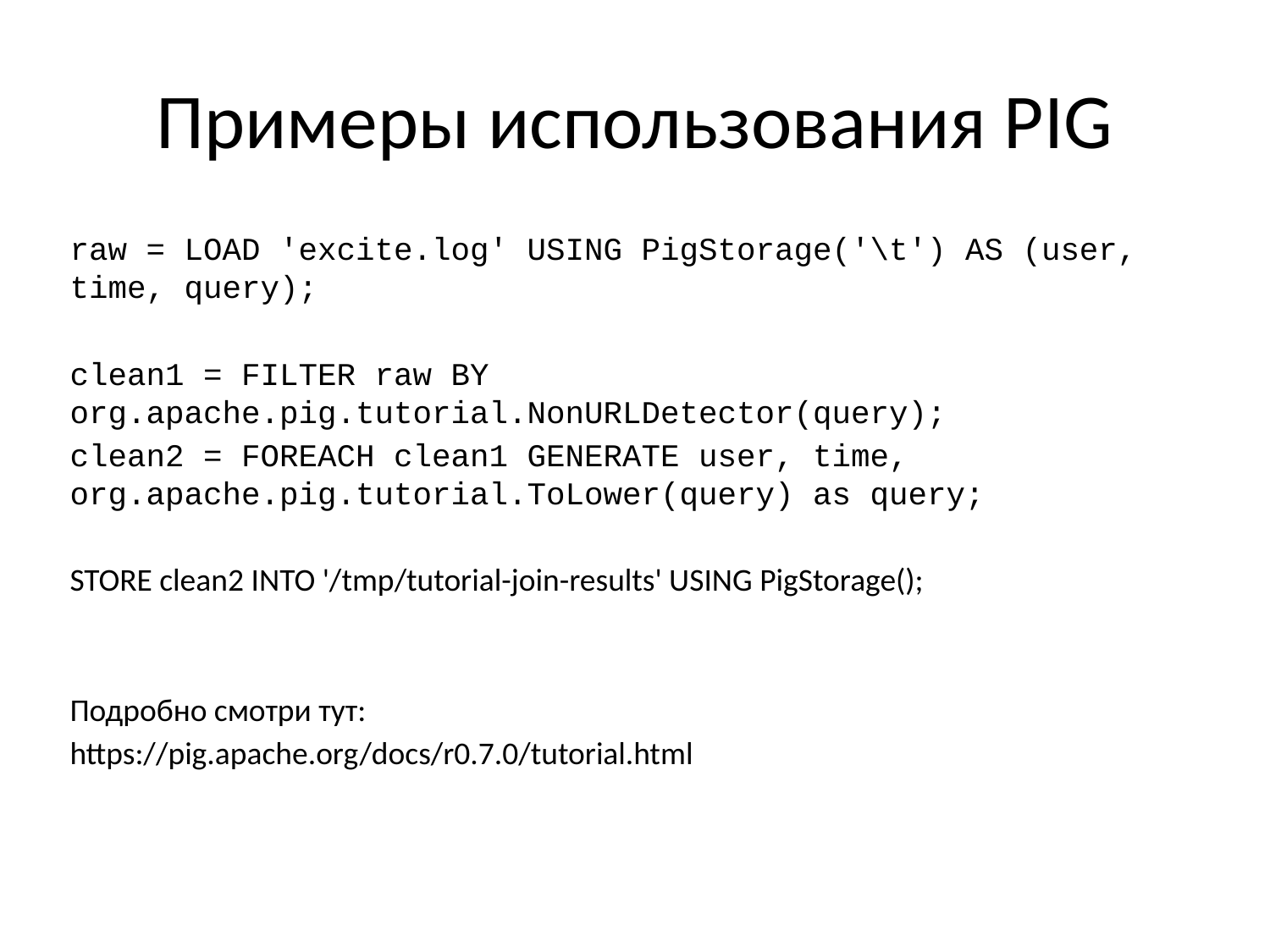

# Примеры использования PIG
raw = LOAD 'excite.log' USING PigStorage('\t') AS (user, time, query);

clean1 = FILTER raw BY org.apache.pig.tutorial.NonURLDetector(query);
clean2 = FOREACH clean1 GENERATE user, time, org.apache.pig.tutorial.ToLower(query) as query;

STORE clean2 INTO '/tmp/tutorial-join-results' USING PigStorage();

Подробно смотри тут:
https://pig.apache.org/docs/r0.7.0/tutorial.html